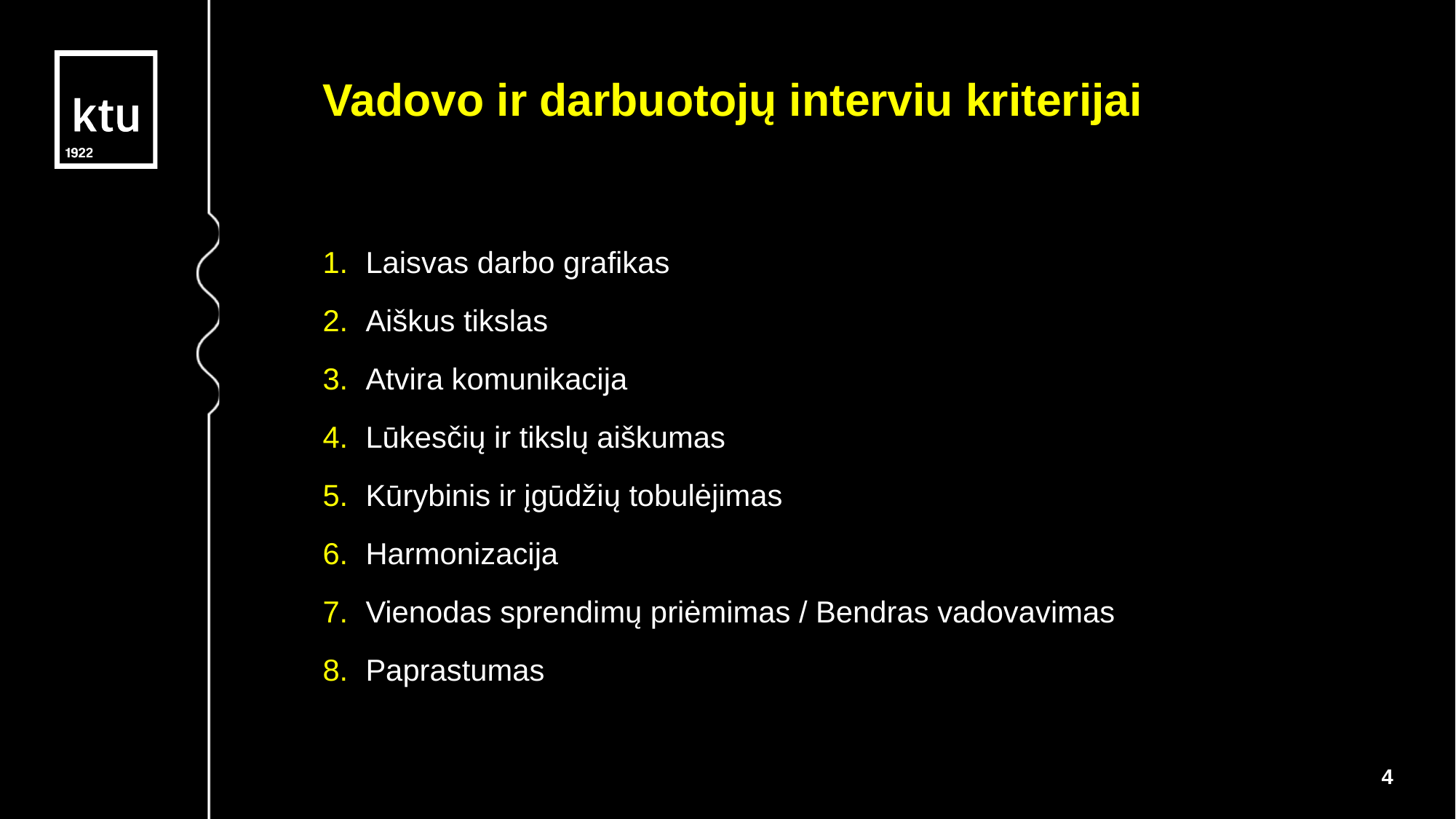

Vadovo ir darbuotojų interviu kriterijai
Laisvas darbo grafikas
Aiškus tikslas
Atvira komunikacija
Lūkesčių ir tikslų aiškumas
Kūrybinis ir įgūdžių tobulėjimas
Harmonizacija
Vienodas sprendimų priėmimas / Bendras vadovavimas
Paprastumas